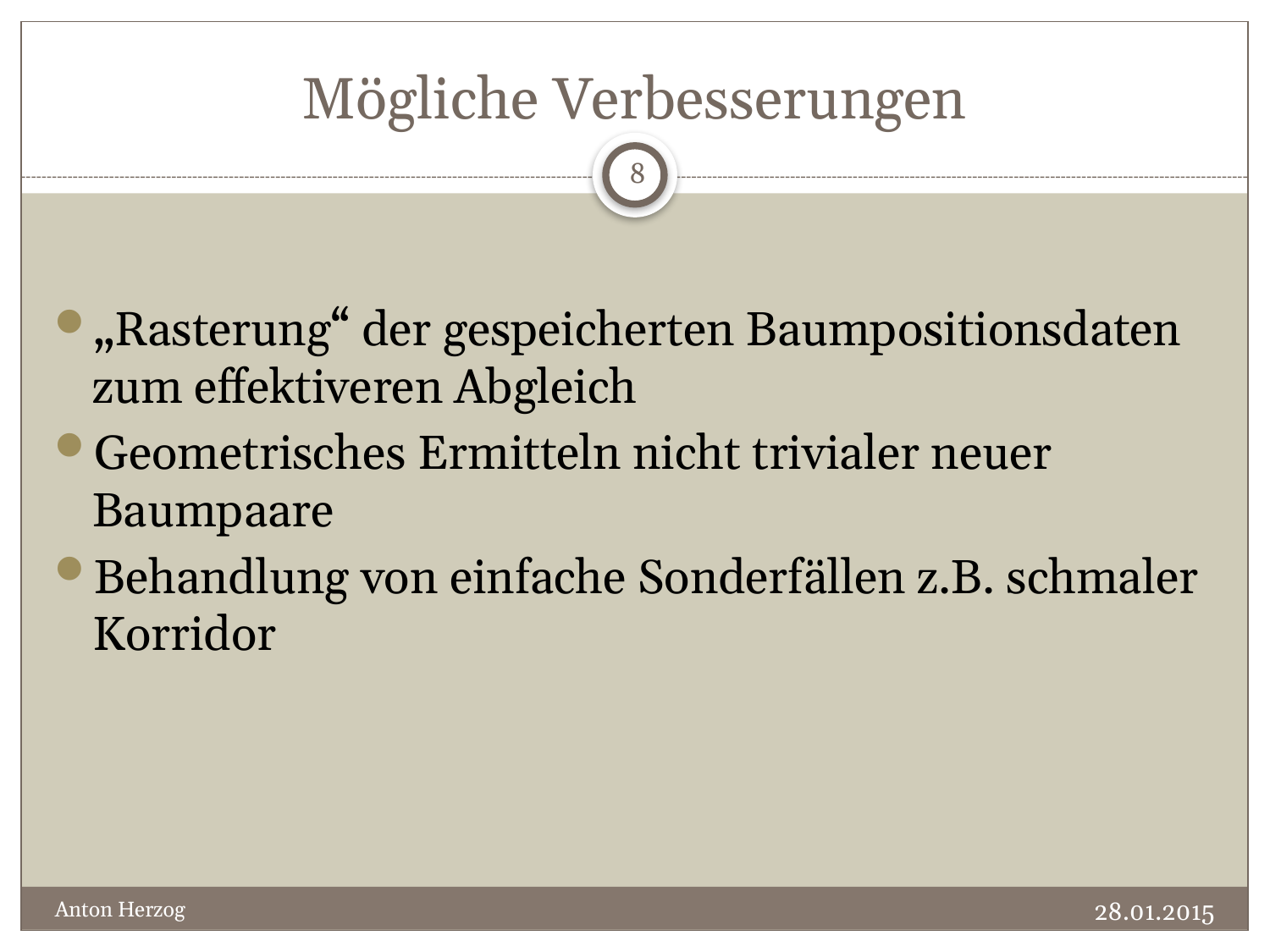

# Mögliche Verbesserungen
8
„Rasterung“ der gespeicherten Baumpositionsdaten zum effektiveren Abgleich
Geometrisches Ermitteln nicht trivialer neuer Baumpaare
Behandlung von einfache Sonderfällen z.B. schmaler Korridor
28.01.2015
Anton Herzog